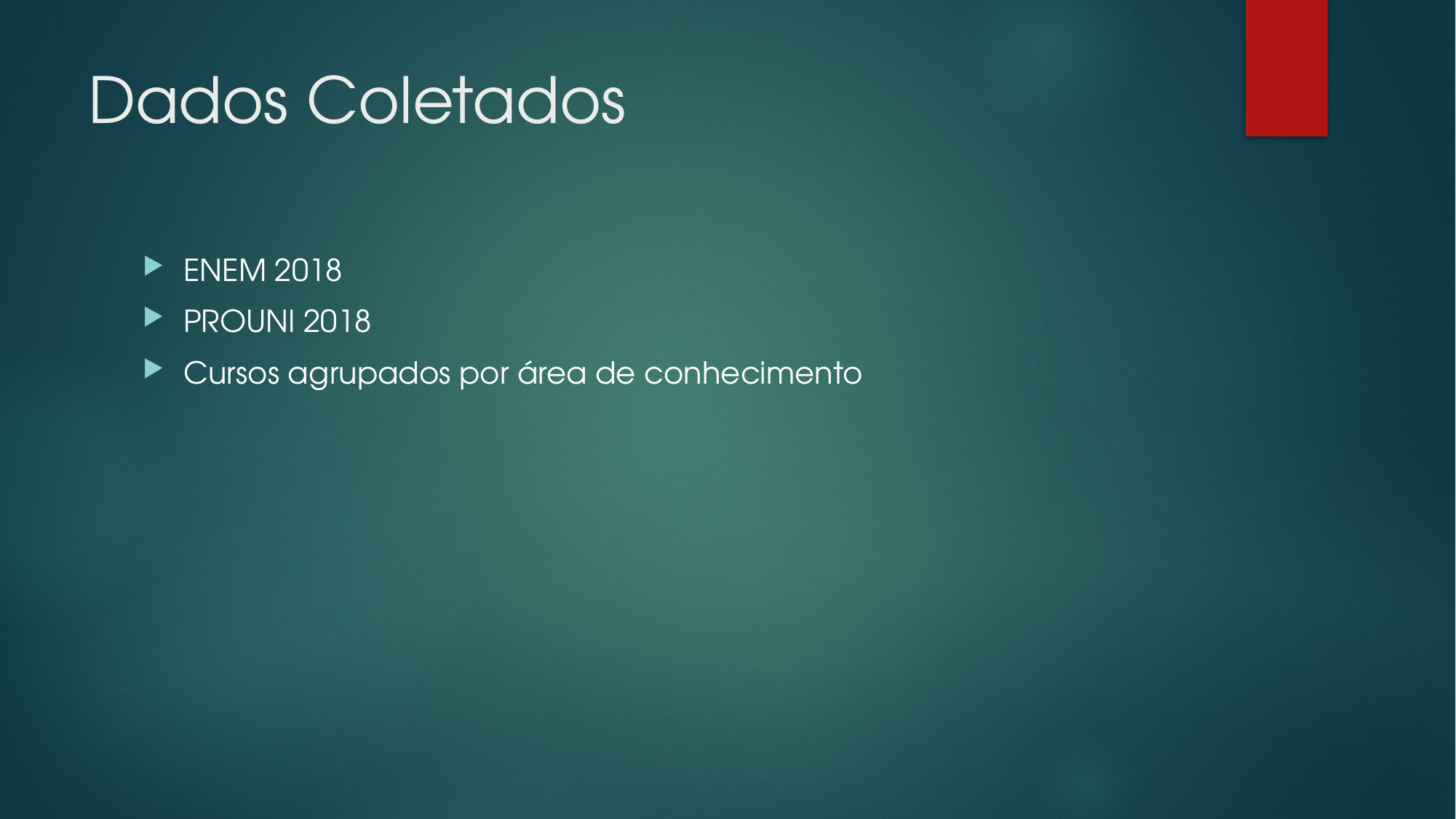

# Dados Coletados
ENEM 2018
PROUNI 2018
Cursos agrupados por área de conhecimento